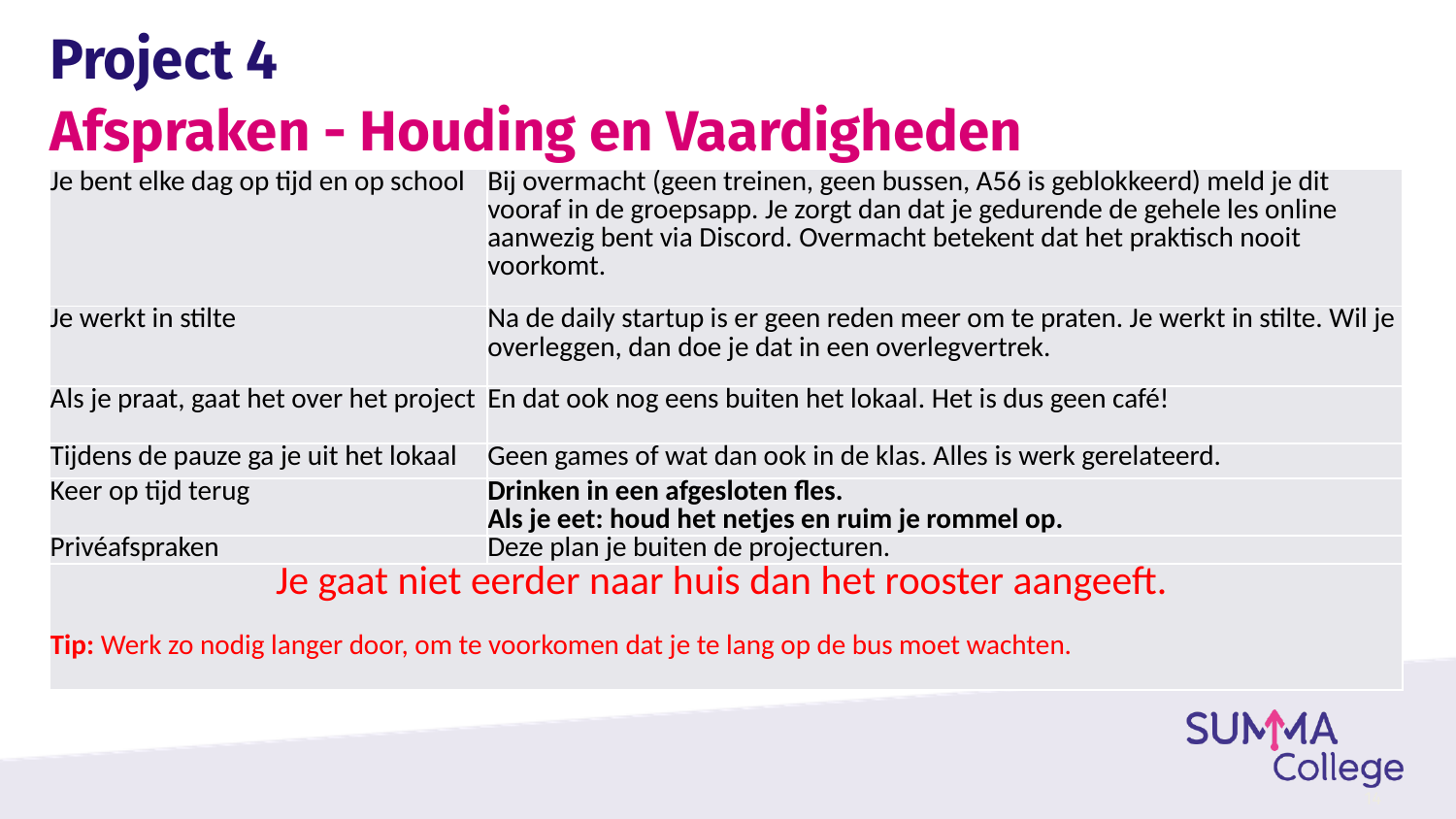

# Project 4
Afspraken - Houding en Vaardigheden

| Je bent elke dag op tijd en op school | Bij overmacht (geen treinen, geen bussen, A56 is geblokkeerd) meld je dit vooraf in de groepsapp. Je zorgt dan dat je gedurende de gehele les online aanwezig bent via Discord. Overmacht betekent dat het praktisch nooit voorkomt. |
| --- | --- |
| Je werkt in stilte | Na de daily startup is er geen reden meer om te praten. Je werkt in stilte. Wil je overleggen, dan doe je dat in een overlegvertrek. |
| Als je praat, gaat het over het project | En dat ook nog eens buiten het lokaal. Het is dus geen café! |
| Tijdens de pauze ga je uit het lokaal | Geen games of wat dan ook in de klas. Alles is werk gerelateerd. |
| Keer op tijd terug | Drinken in een afgesloten fles. Als je eet: houd het netjes en ruim je rommel op. |
| Privéafspraken | Deze plan je buiten de projecturen. |
| Je gaat niet eerder naar huis dan het rooster aangeeft. Tip: Werk zo nodig langer door, om te voorkomen dat je te lang op de bus moet wachten. |  |